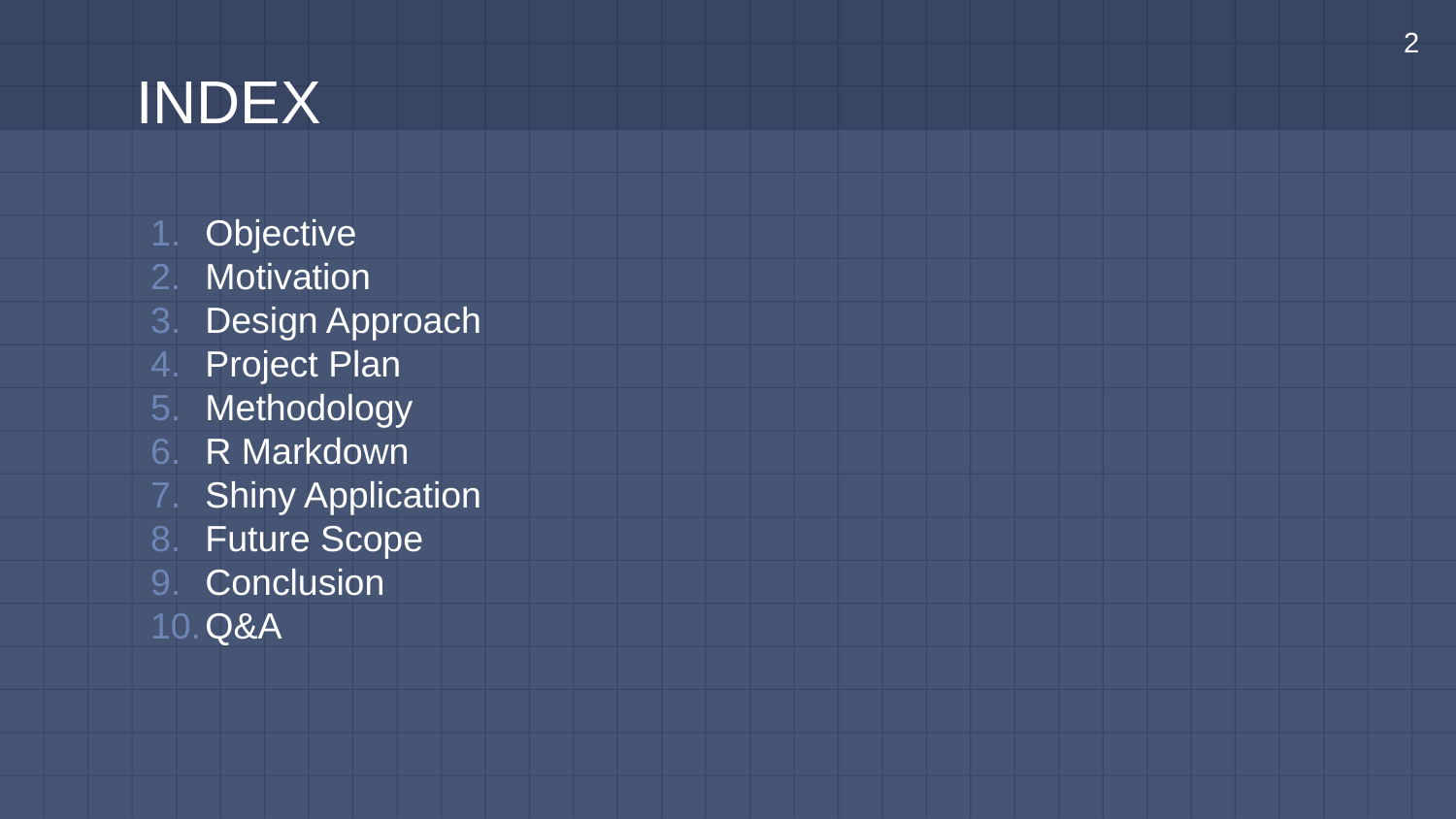

2
# INDEX
Objective
Motivation
Design Approach
Project Plan
Methodology
R Markdown
Shiny Application
Future Scope
Conclusion
Q&A